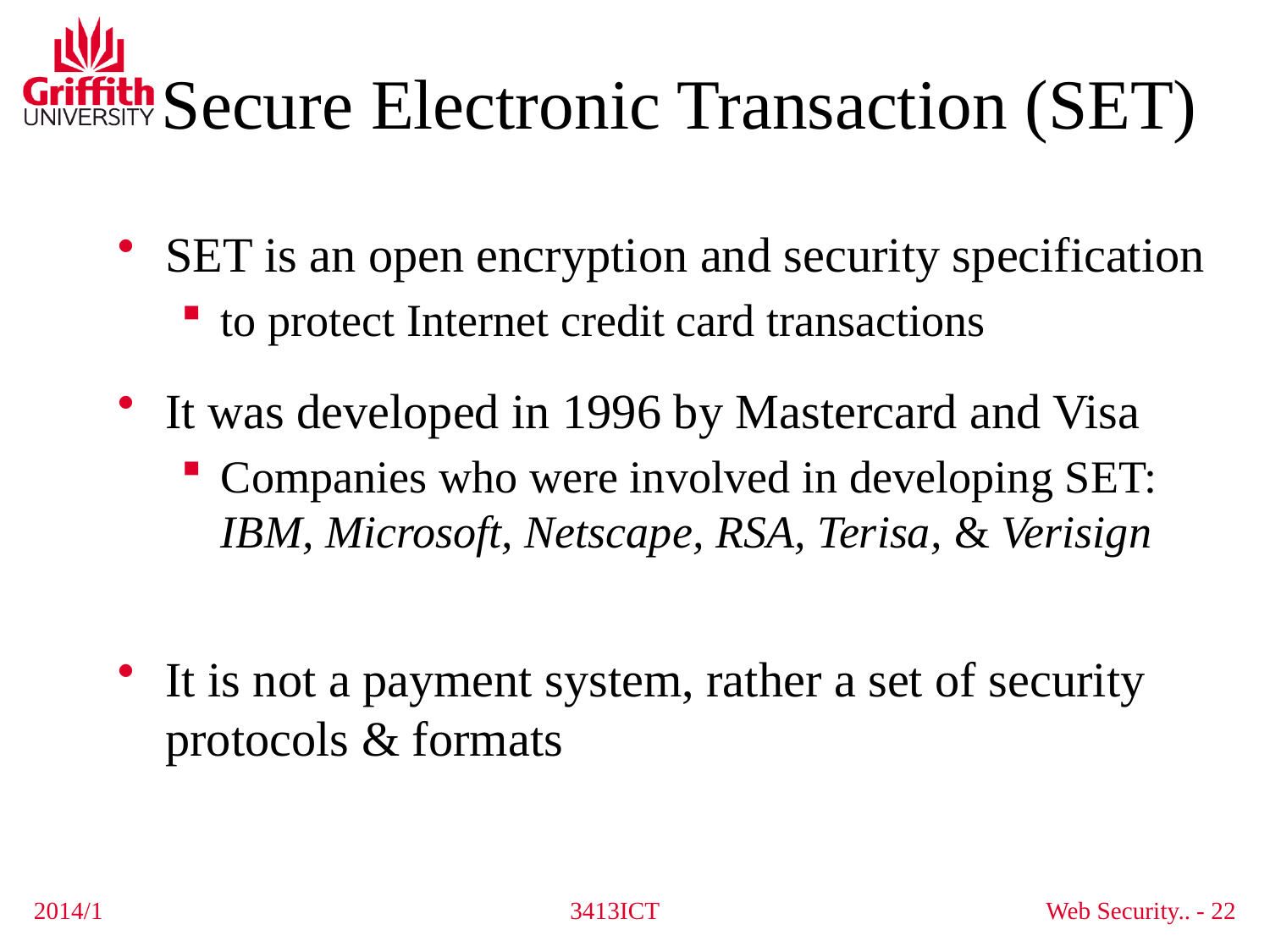

# Secure Electronic Transaction (SET)
SET is an open encryption and security specification
to protect Internet credit card transactions

It was developed in 1996 by Mastercard and Visa
Companies who were involved in developing SET: IBM, Microsoft, Netscape, RSA, Terisa, & Verisign

It is not a payment system, rather a set of security protocols & formats
2014/1
3413ICT
Web Security.. - 22